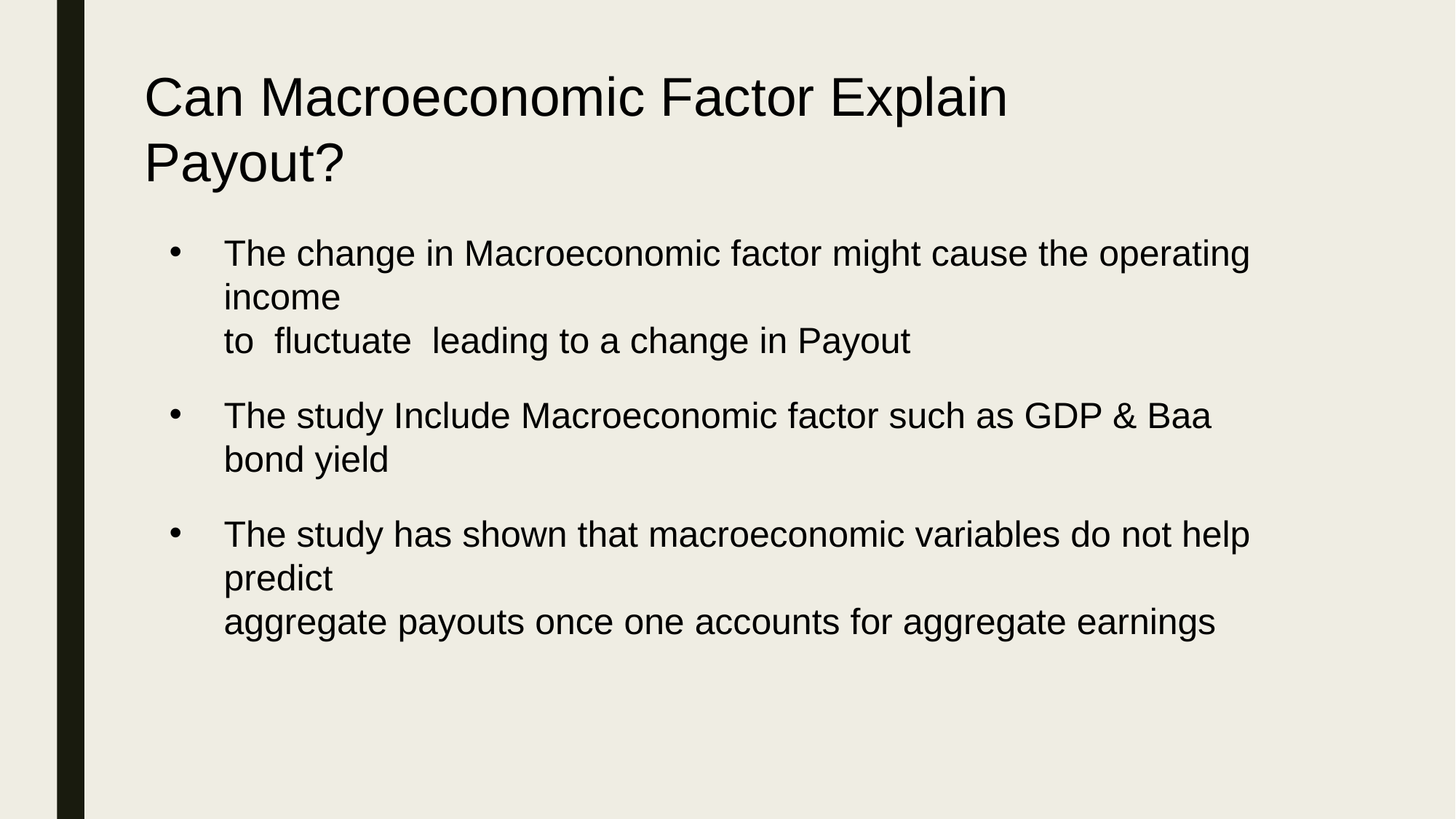

Can Macroeconomic Factor Explain Payout?
The change in Macroeconomic factor might cause the operating income
to  fluctuate  leading to a change in Payout
The study Include Macroeconomic factor such as GDP & Baa bond yield
The study has shown that macroeconomic variables do not help predict
aggregate payouts once one accounts for aggregate earnings